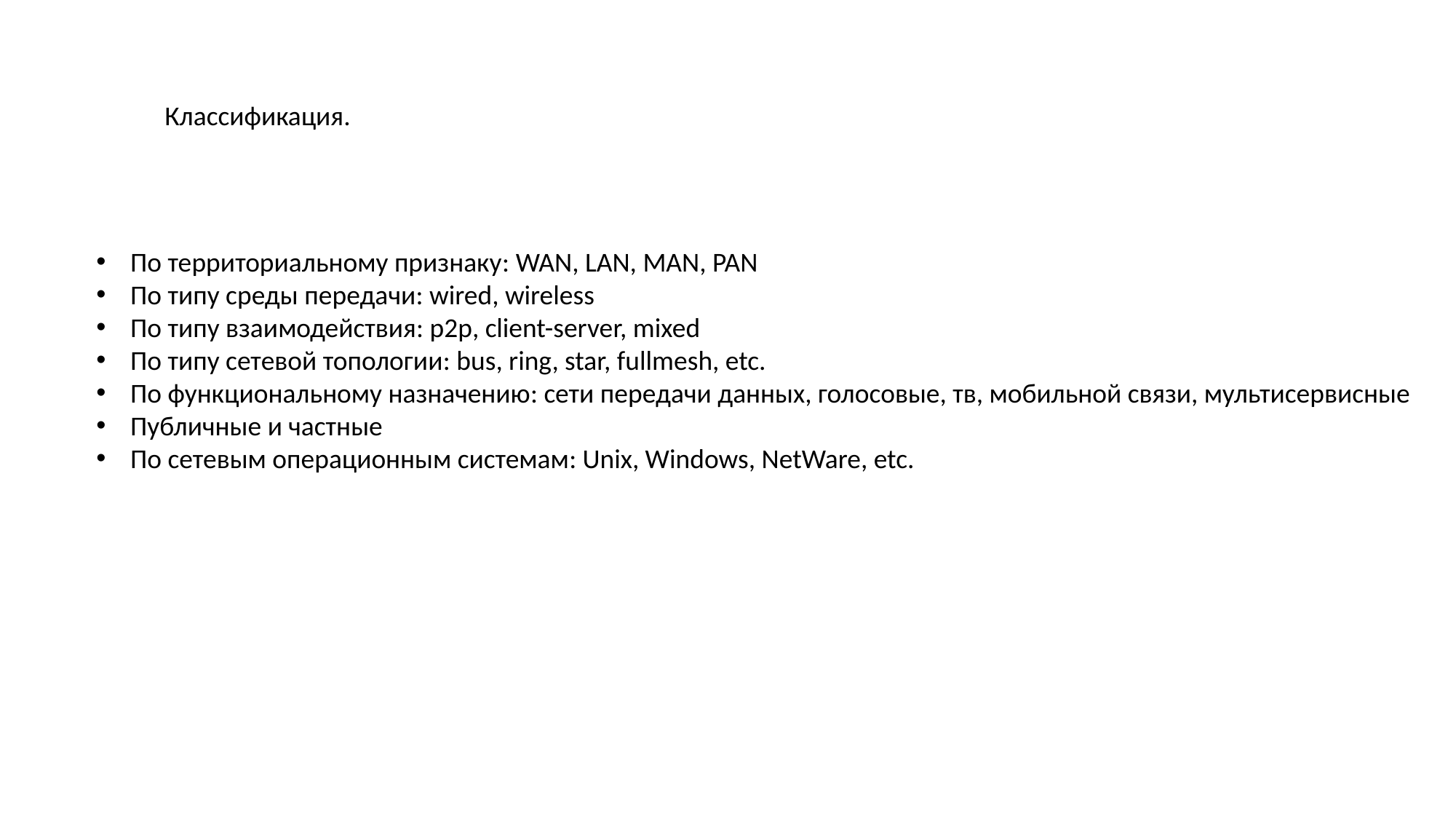

Классификация.
По территориальному признаку: WAN, LAN, MAN, PAN
По типу среды передачи: wired, wireless
По типу взаимодействия: p2p, client-server, mixed
По типу сетевой топологии: bus, ring, star, fullmesh, etc.
По функциональному назначению: сети передачи данных, голосовые, тв, мобильной связи, мультисервисные
Публичные и частные
По сетевым операционным системам: Unix, Windows, NetWare, etc.